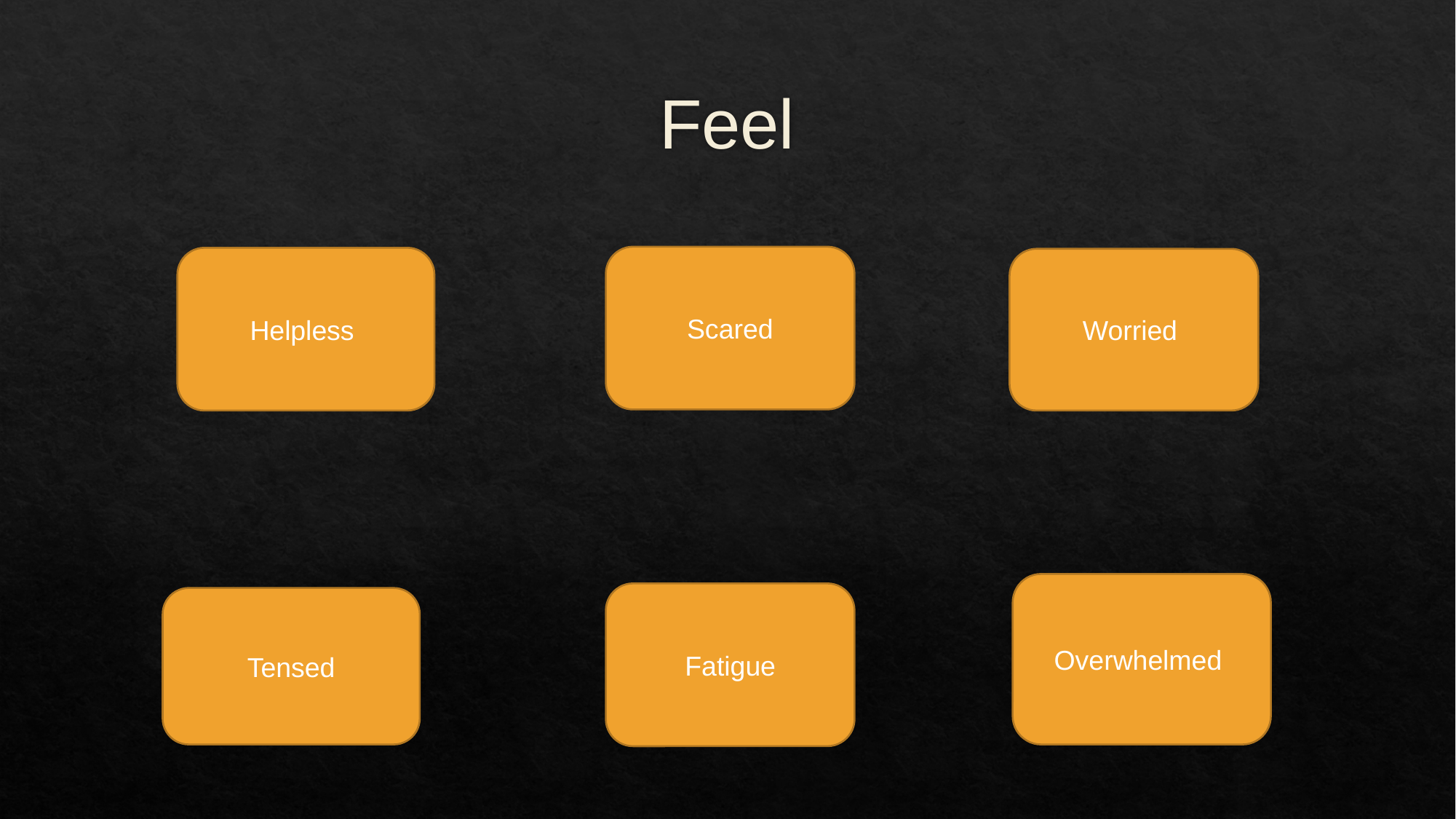

# Feel
Scared
Helpless
Worried
Overwhelmed
Fatigue
Tensed